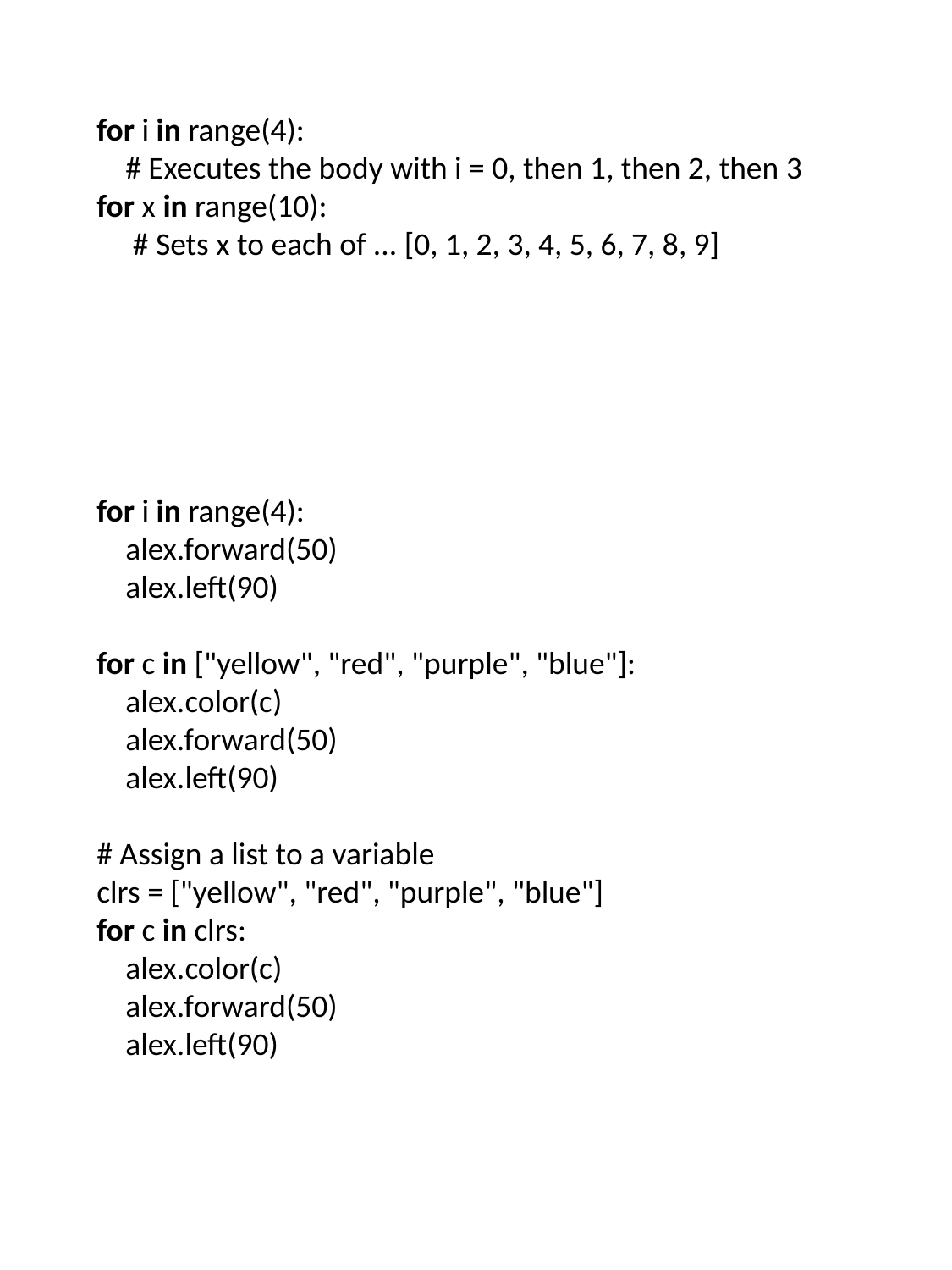

for i in range(4):
    # Executes the body with i = 0, then 1, then 2, then 3
for x in range(10):
     # Sets x to each of ... [0, 1, 2, 3, 4, 5, 6, 7, 8, 9]

for i in range(4):
    alex.forward(50)
    alex.left(90)

for c in ["yellow", "red", "purple", "blue"]:
    alex.color(c)
    alex.forward(50)
    alex.left(90)

# Assign a list to a variable
clrs = ["yellow", "red", "purple", "blue"]
for c in clrs:
    alex.color(c)
    alex.forward(50)
    alex.left(90)